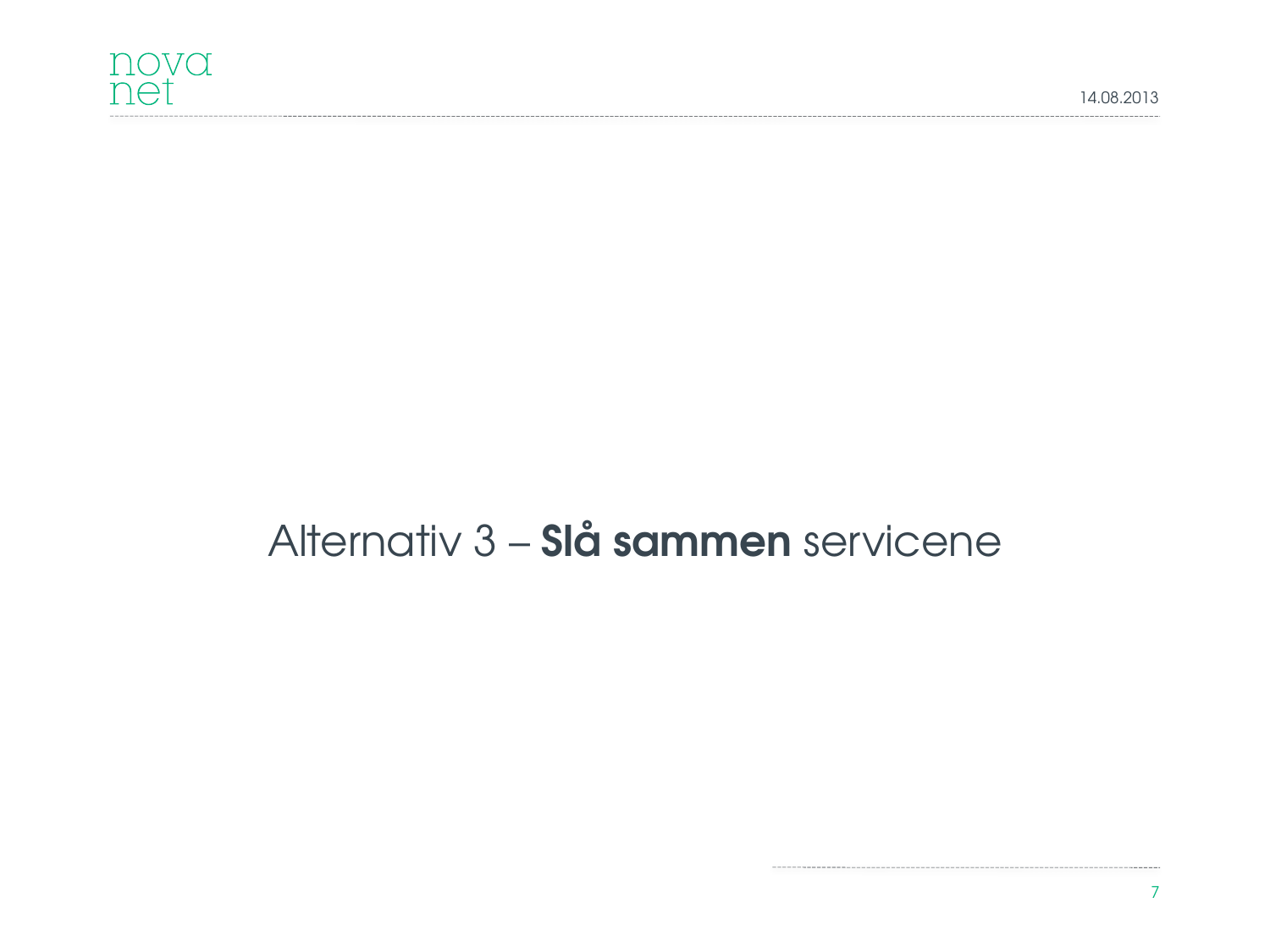

14.08.2013
#
Alternativ 3 – Slå sammen servicene

7